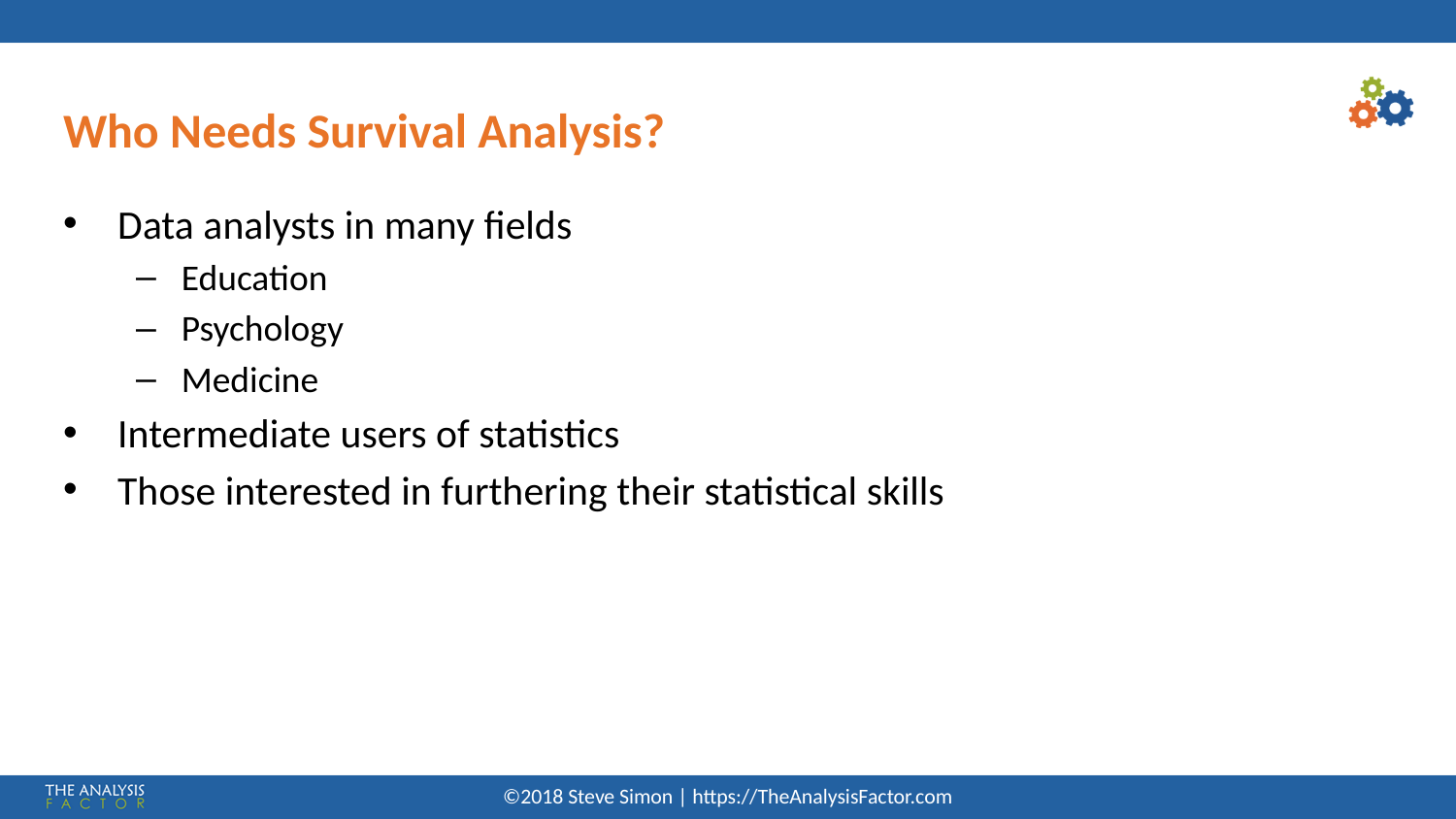

Who Needs Survival Analysis?
Data analysts in many fields
Education
Psychology
Medicine
Intermediate users of statistics
Those interested in furthering their statistical skills
©2018 Steve Simon | https://TheAnalysisFactor.com